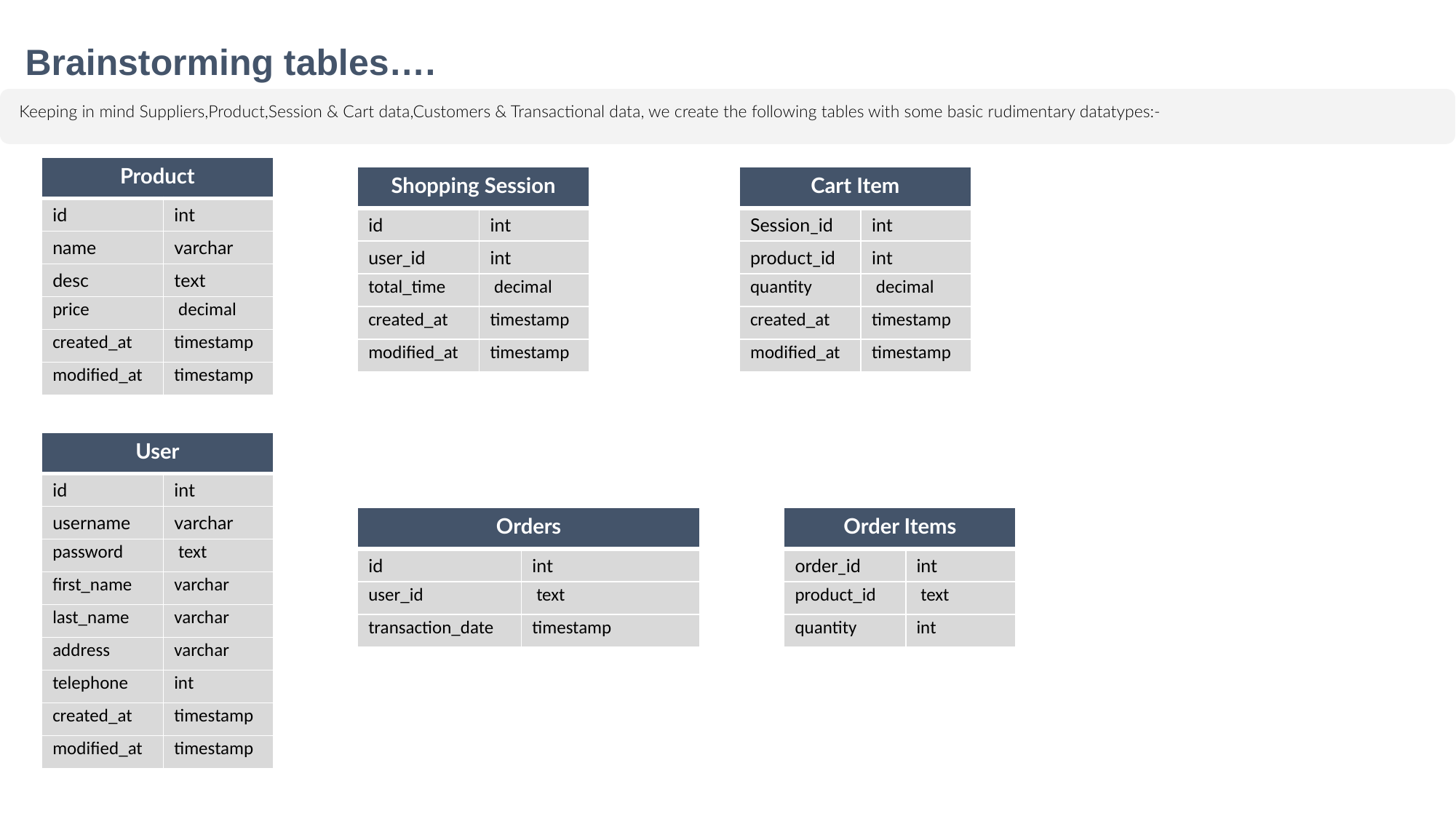

Brainstorming tables….

Keeping in mind Suppliers,Product,Session & Cart data,Customers & Transactional data, we create the following tables with some basic rudimentary datatypes:-

| Product |  |
| --- | --- |
| id | int |
| name | varchar |
| desc | text |
| price | decimal |
| created\_at | timestamp |
| modified\_at | timestamp |
| Shopping Session |  |
| --- | --- |
| id | int |
| user\_id | int |
| total\_time | decimal |
| created\_at | timestamp |
| modified\_at | timestamp |
| Cart Item |  |
| --- | --- |
| Session\_id | int |
| product\_id | int |
| quantity | decimal |
| created\_at | timestamp |
| modified\_at | timestamp |
| User |  |
| --- | --- |
| id | int |
| username | varchar |
| password | text |
| first\_name | varchar |
| last\_name | varchar |
| address | varchar |
| telephone | int |
| created\_at | timestamp |
| modified\_at | timestamp |
| Orders |  |
| --- | --- |
| id | int |
| user\_id | text |
| transaction\_date | timestamp |
| Order Items |  |
| --- | --- |
| order\_id | int |
| product\_id | text |
| quantity | int |